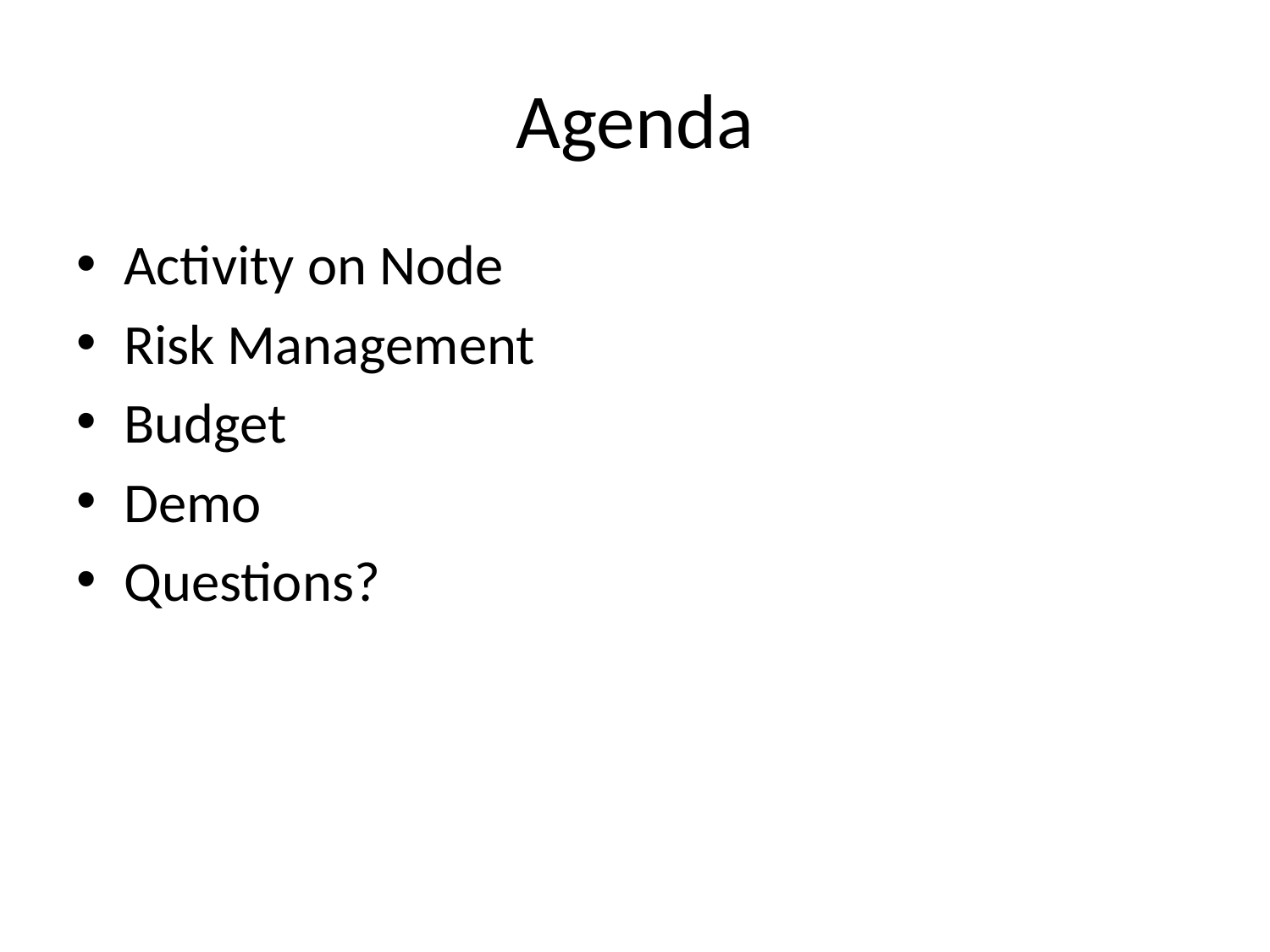

# Agenda
Activity on Node
Risk Management
Budget
Demo
Questions?